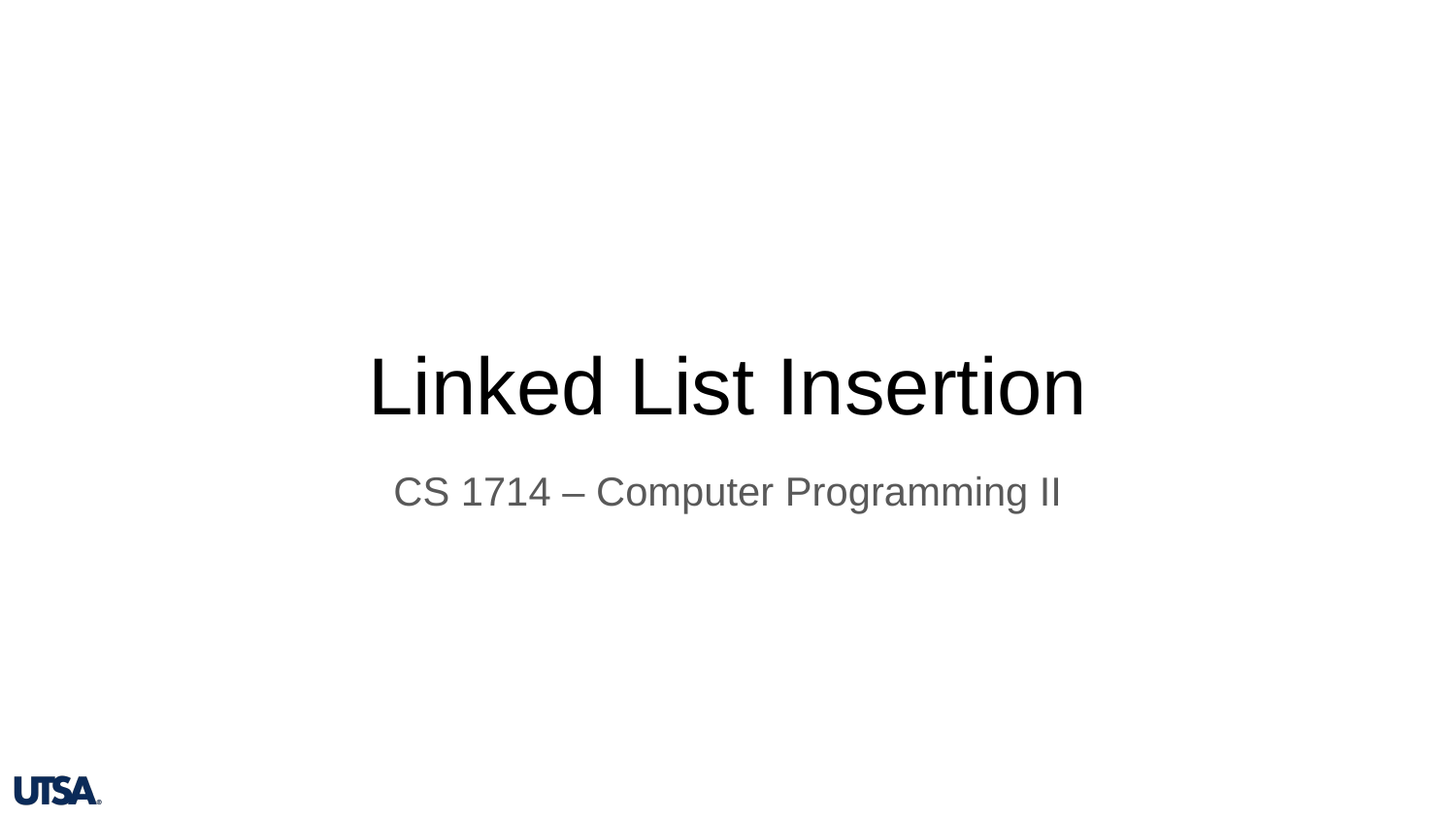

# Linked List Insertion
CS 1714 – Computer Programming II